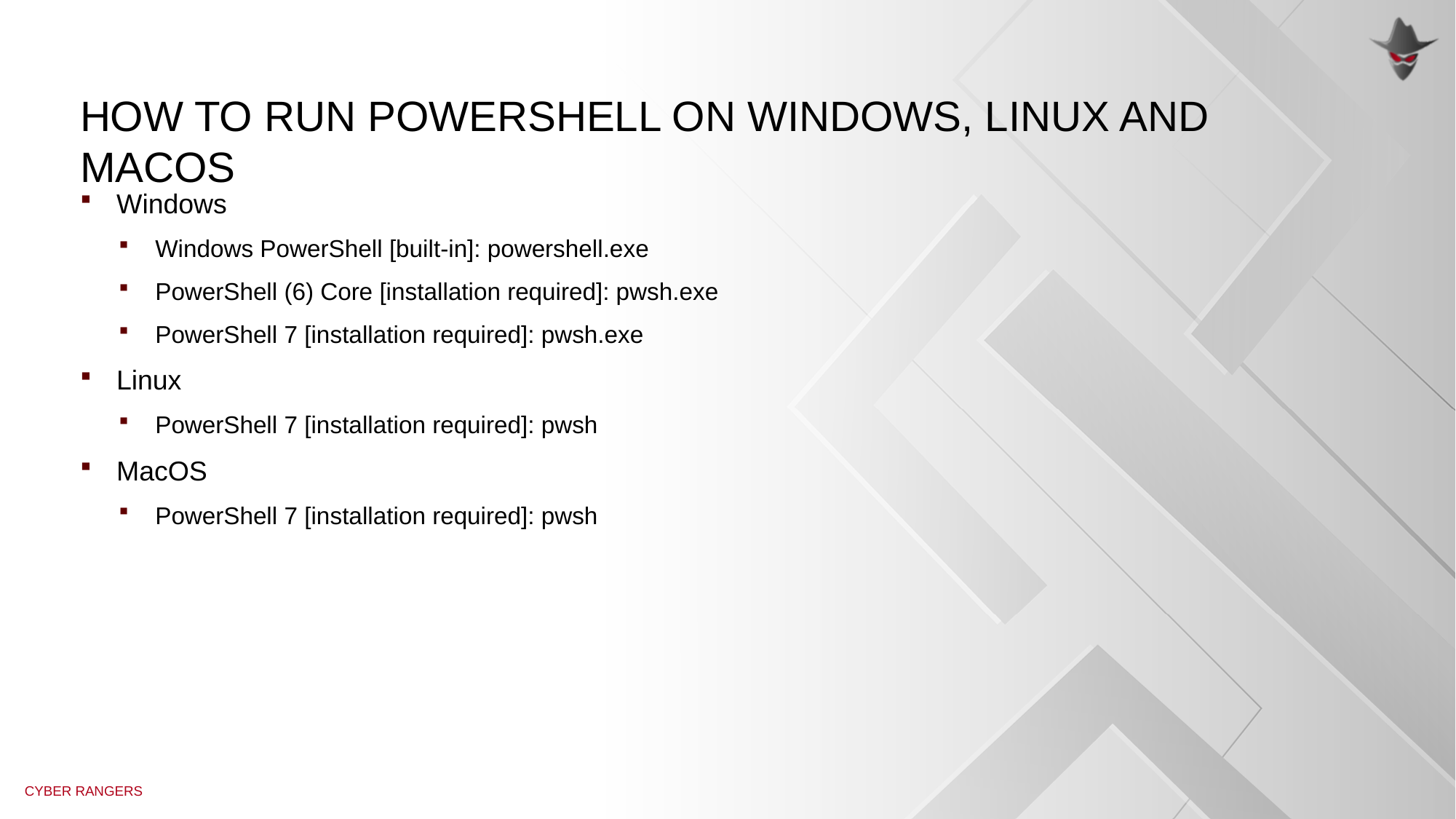

# How to run PowerShell on Windows, Linux and MacOS
Windows
Windows PowerShell [built-in]: powershell.exe
PowerShell (6) Core [installation required]: pwsh.exe
PowerShell 7 [installation required]: pwsh.exe
Linux
PowerShell 7 [installation required]: pwsh
MacOS
PowerShell 7 [installation required]: pwsh